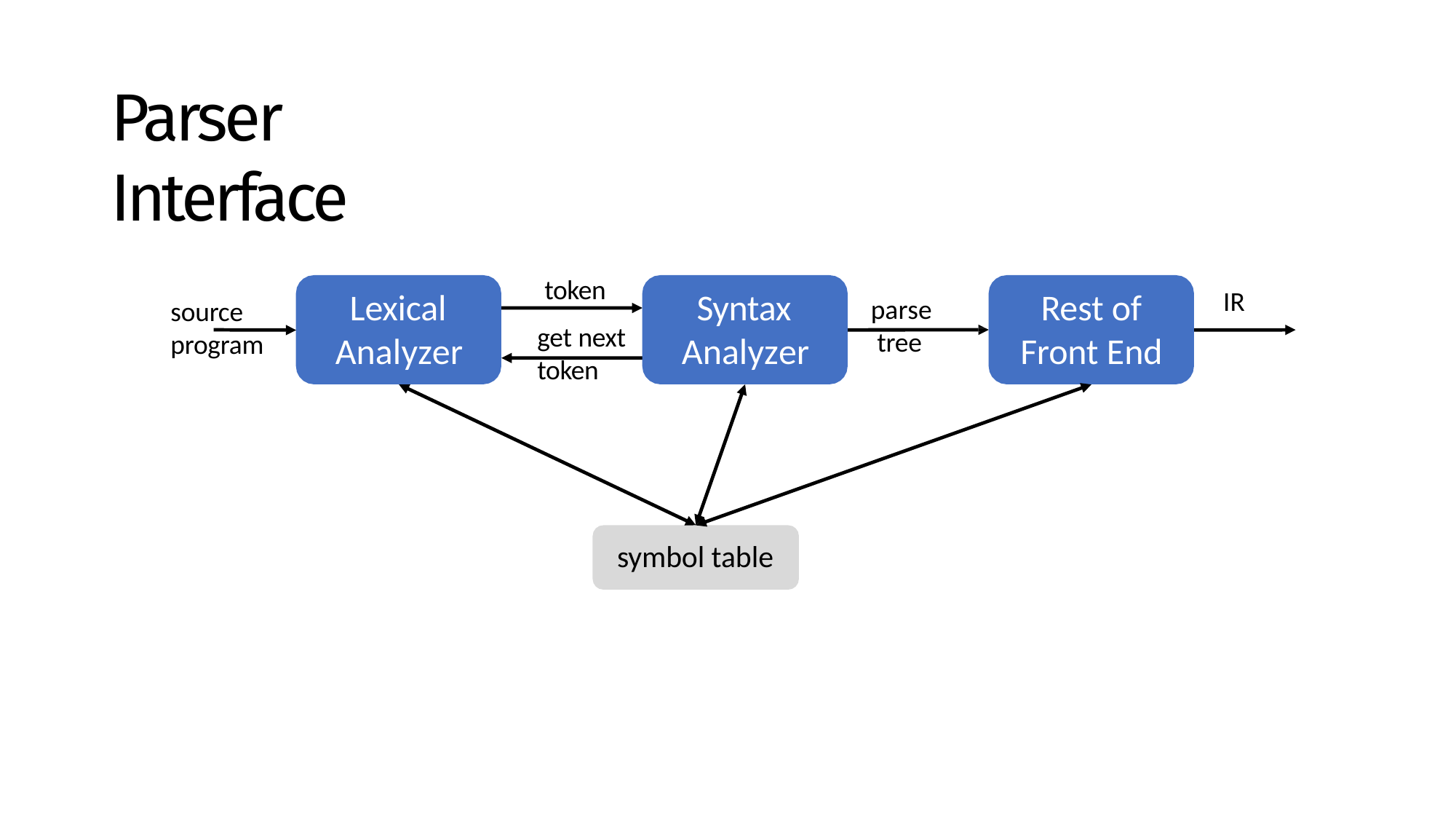

# Parser Interface
token
get next
token

Lexical
Analyzer
Syntax
Analyzer
Rest of
Front End
IR
parse  tree
source
program

symbol table